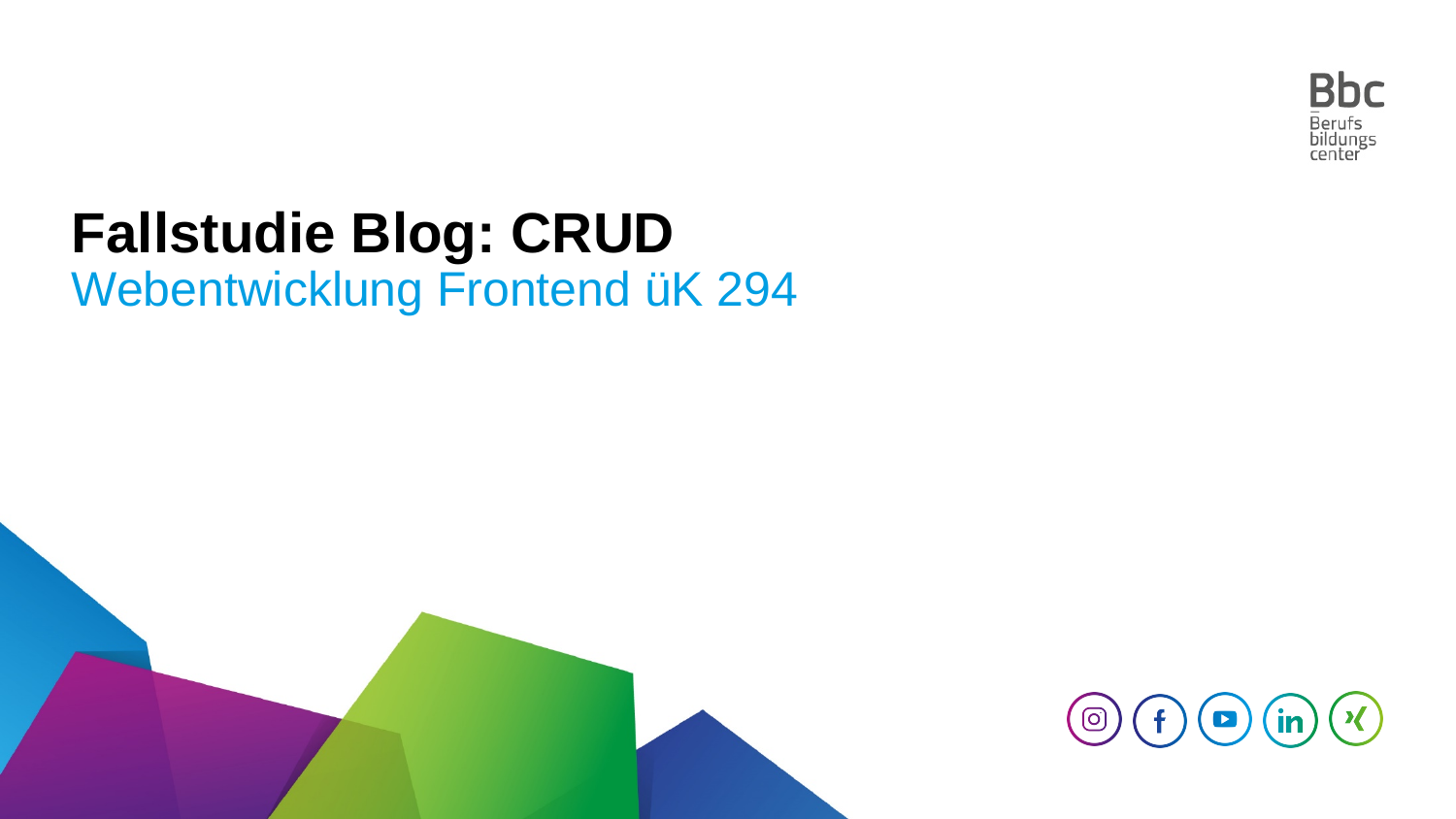

# Fallstudie Blog: CRUD
Webentwicklung Frontend üK 294